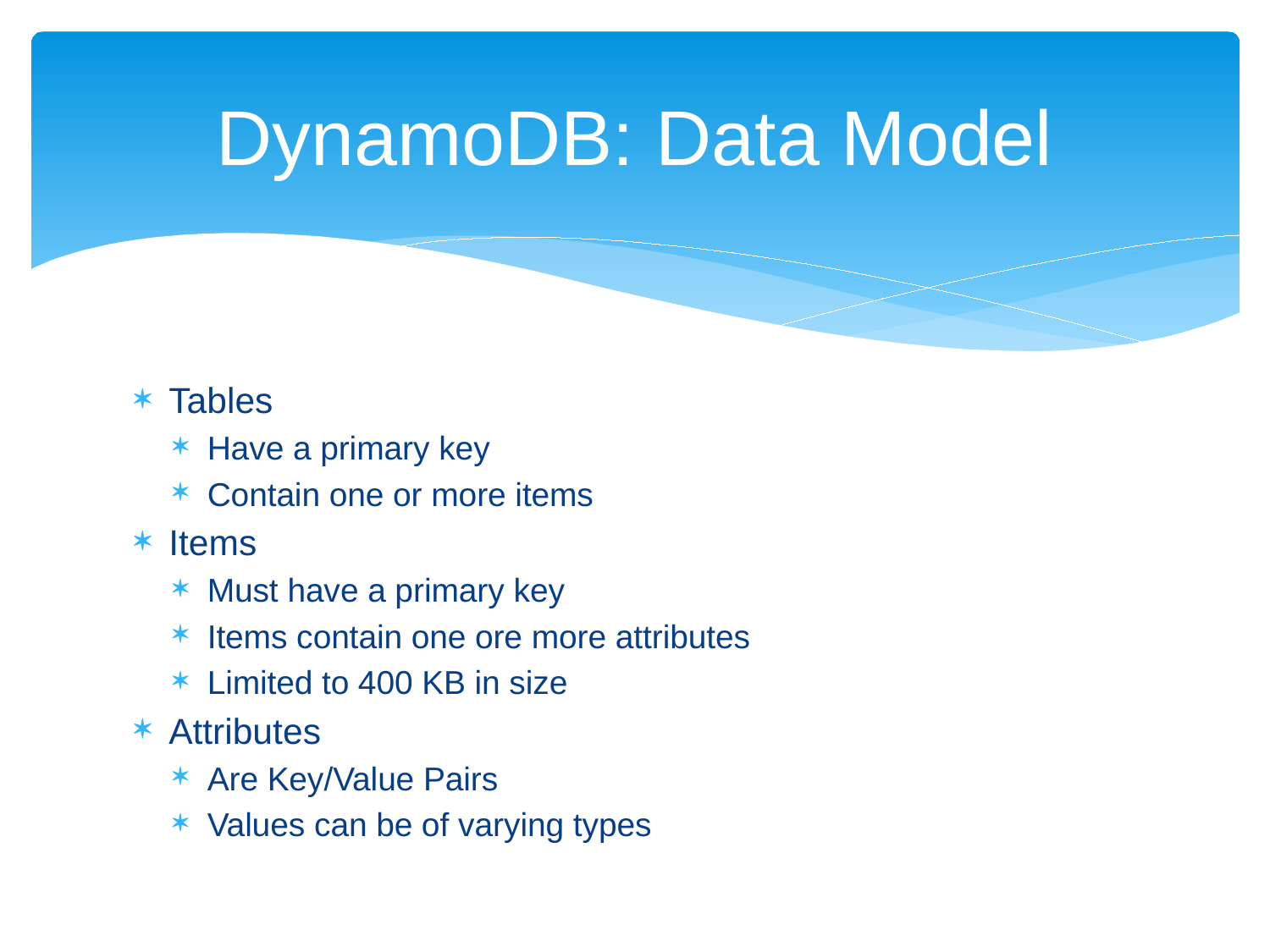

# DynamoDB: Data Model
Tables
Have a primary key
Contain one or more items
Items
Must have a primary key
Items contain one ore more attributes
Limited to 400 KB in size
Attributes
Are Key/Value Pairs
Values can be of varying types